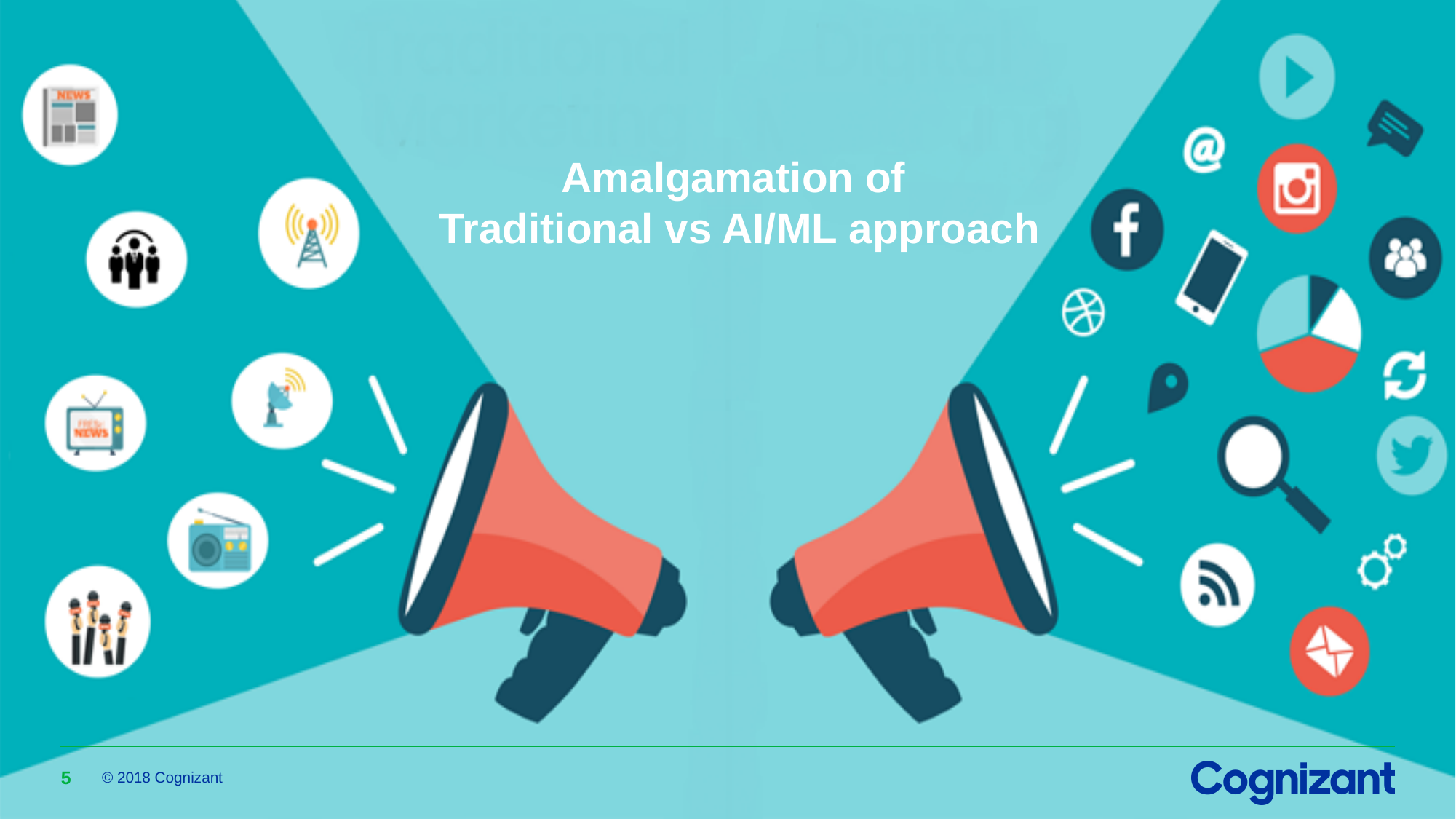

Amalgamation of
Traditional vs AI/ML approach
5
© 2018 Cognizant